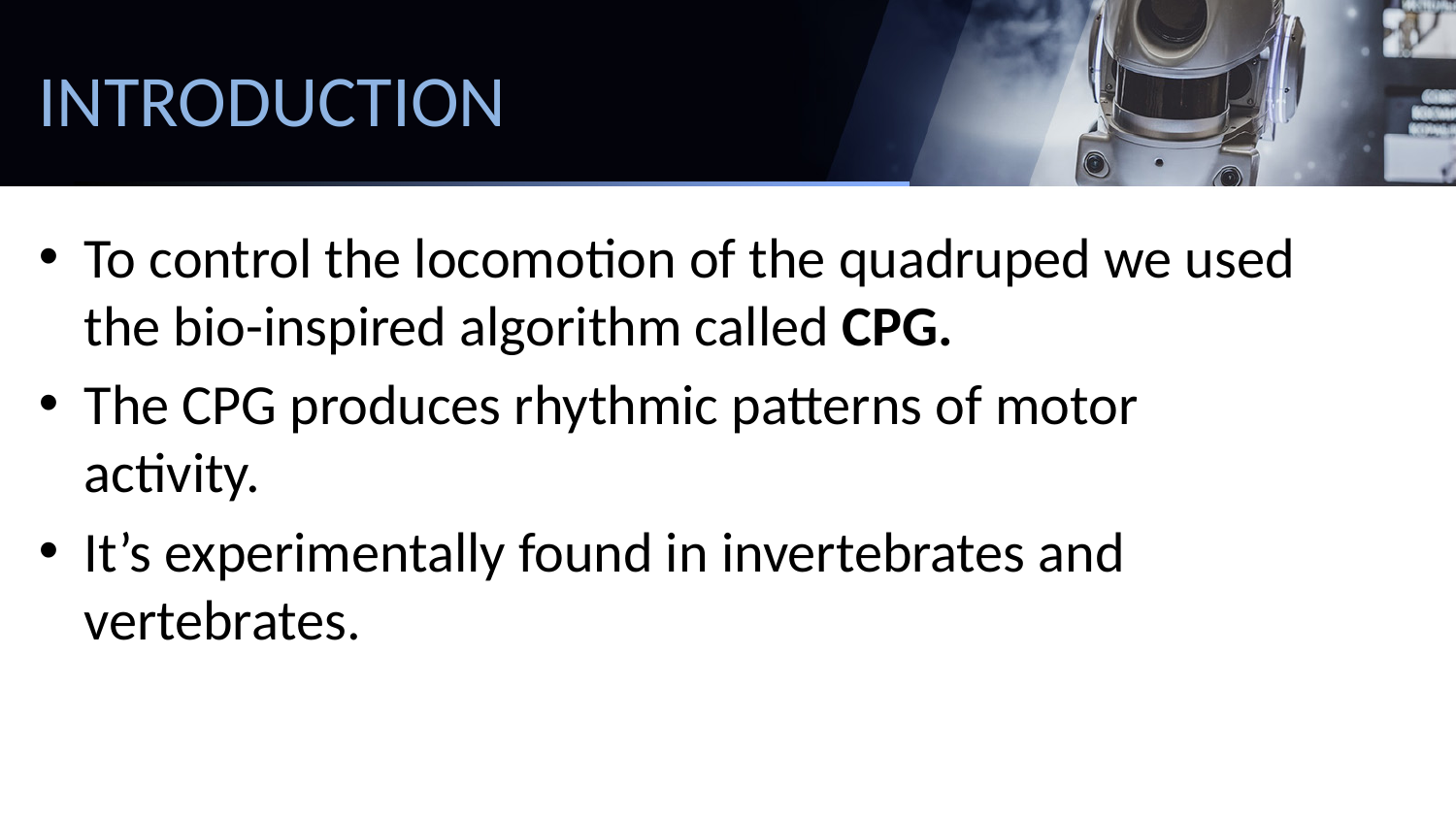

INTRODUCTION
To control the locomotion of the quadruped we used the bio-inspired algorithm called CPG.
The CPG produces rhythmic patterns of motor activity.
It’s experimentally found in invertebrates and vertebrates.